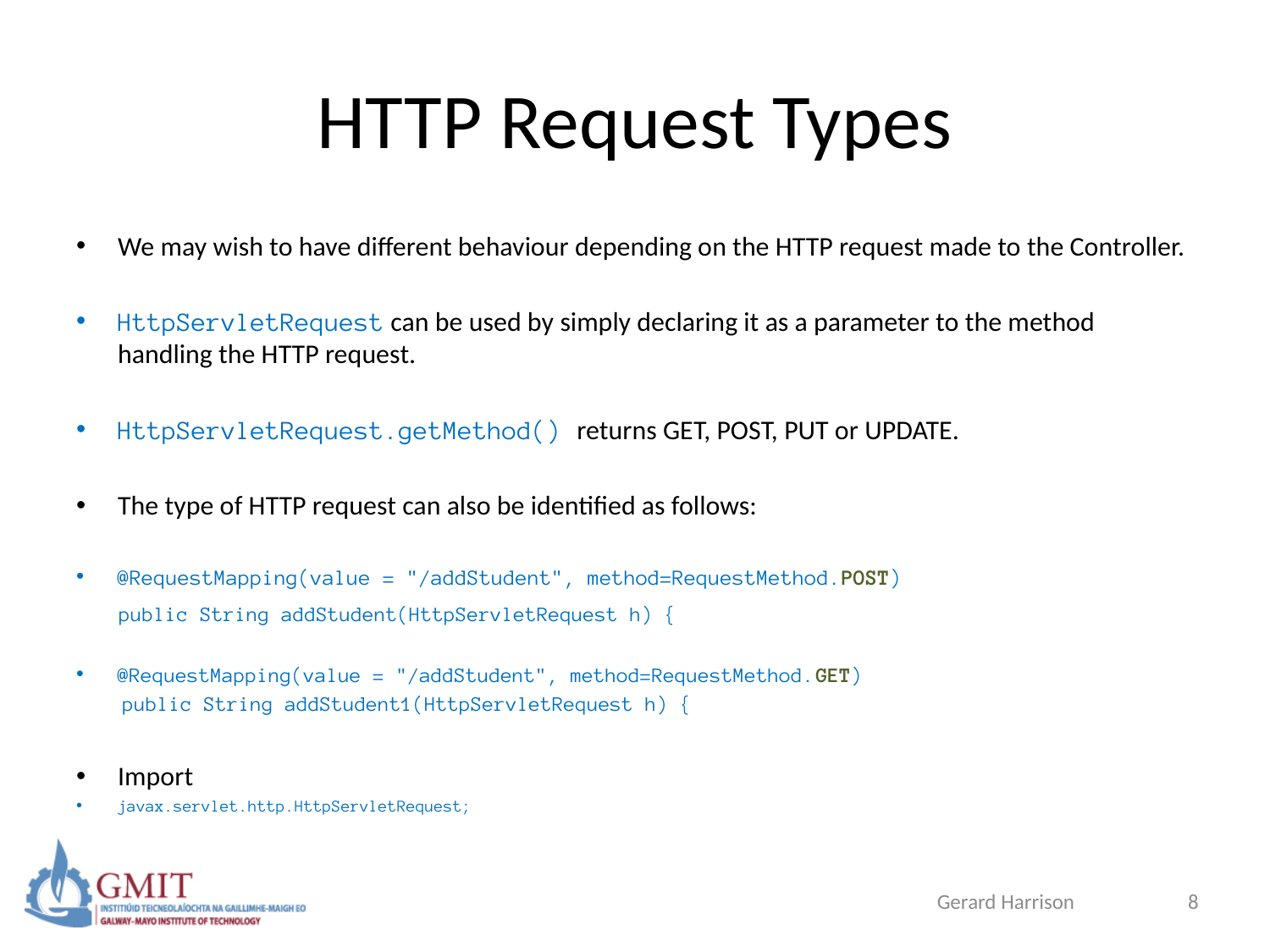

# HTTP Request Types
We may wish to have different behaviour depending on the HTTP request made to the Controller.

HttpServletRequest can be used by simply declaring it as a parameter to the method handling the HTTP request.

HttpServletRequest.getMethod() returns GET, POST, PUT or UPDATE.

The type of HTTP request can also be identified as follows:

@RequestMapping(value = "/addStudent", method=RequestMethod.POST)
       public String addStudent(HttpServletRequest h) {

@RequestMapping(value = "/addStudent", method=RequestMethod.GET)
    public String addStudent1(HttpServletRequest h) {

Import
javax.servlet.http.HttpServletRequest;
Gerard Harrison
8